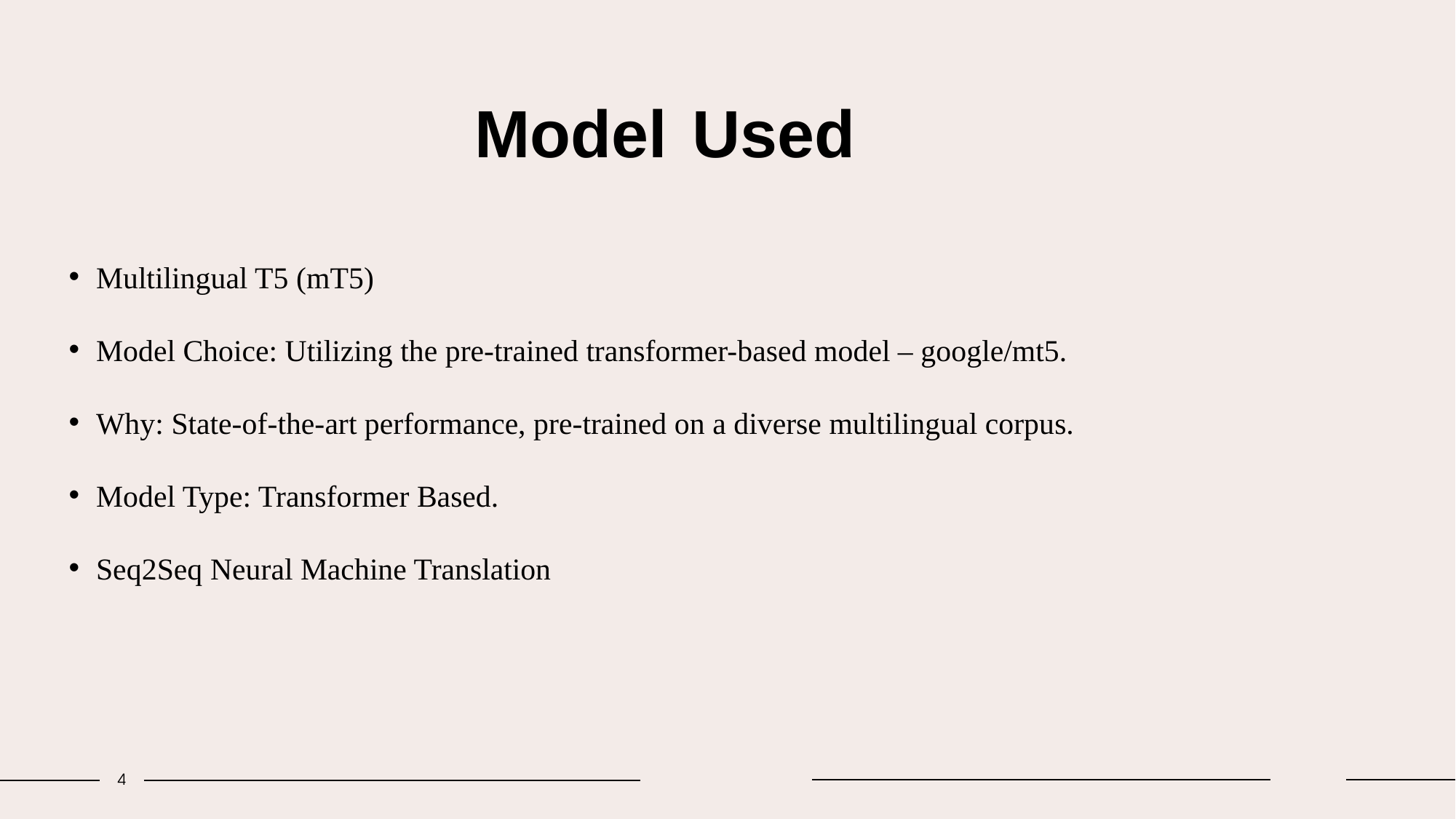

# Model Used
Multilingual T5 (mT5)
Model Choice: Utilizing the pre-trained transformer-based model – google/mt5.
Why: State-of-the-art performance, pre-trained on a diverse multilingual corpus.
Model Type: Transformer Based.
Seq2Seq Neural Machine Translation

4